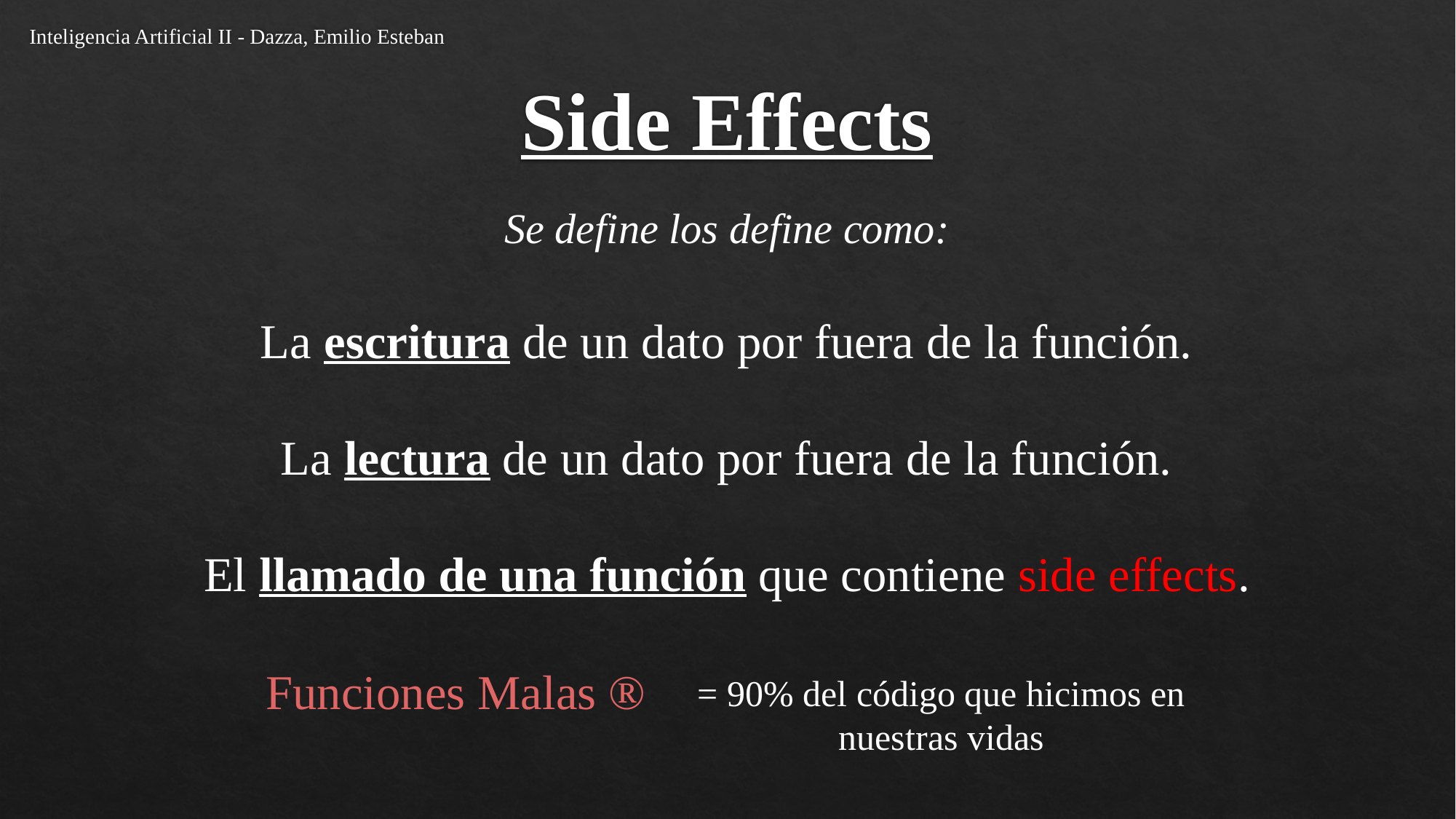

Inteligencia Artificial II - Dazza, Emilio Esteban
# Side Effects
Se define los define como:

La escritura de un dato por fuera de la función.

La lectura de un dato por fuera de la función.

El llamado de una función que contiene side effects.
Funciones Malas ®
= 90% del código que hicimos en nuestras vidas